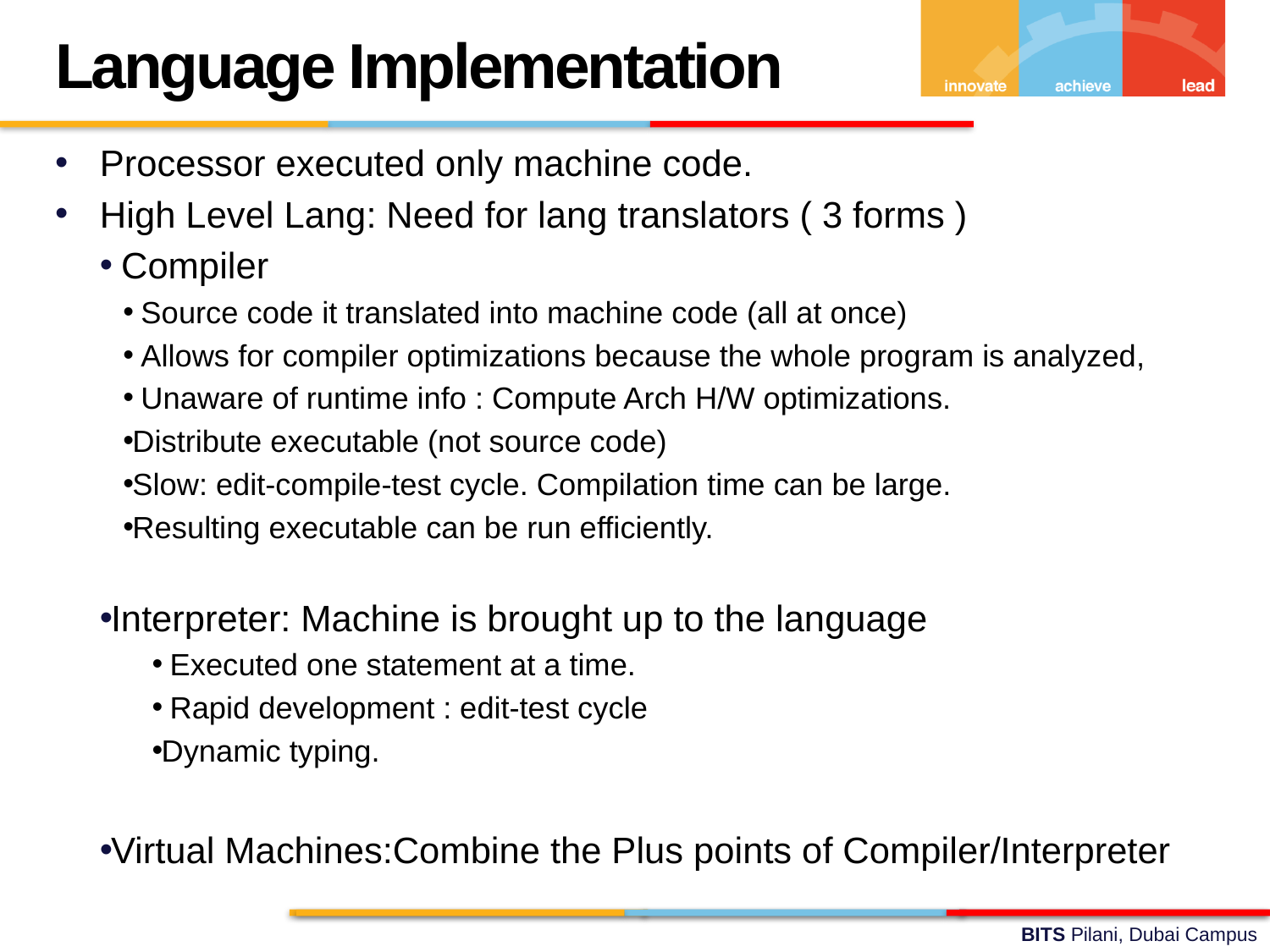

Language Implementation
Processor executed only machine code.
High Level Lang: Need for lang translators ( 3 forms )
 Compiler
 Source code it translated into machine code (all at once)
 Allows for compiler optimizations because the whole program is analyzed,
 Unaware of runtime info : Compute Arch H/W optimizations.
Distribute executable (not source code)
Slow: edit-compile-test cycle. Compilation time can be large.
Resulting executable can be run efficiently.

Interpreter: Machine is brought up to the language
 Executed one statement at a time.
 Rapid development : edit-test cycle
Dynamic typing.

Virtual Machines:Combine the Plus points of Compiler/Interpreter